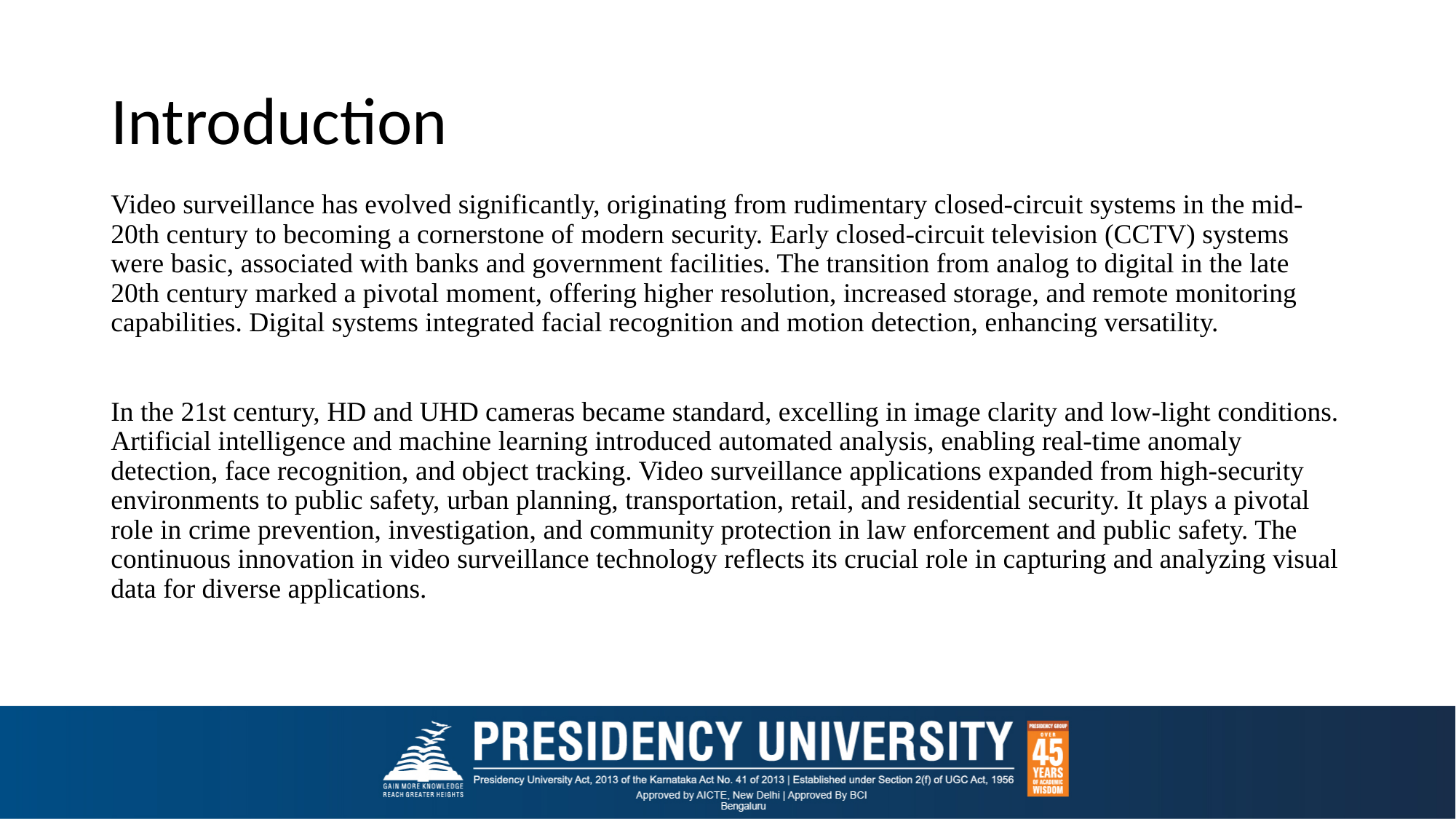

# Introduction
Video surveillance has evolved significantly, originating from rudimentary closed-circuit systems in the mid-20th century to becoming a cornerstone of modern security. Early closed-circuit television (CCTV) systems were basic, associated with banks and government facilities. The transition from analog to digital in the late 20th century marked a pivotal moment, offering higher resolution, increased storage, and remote monitoring capabilities. Digital systems integrated facial recognition and motion detection, enhancing versatility.

In the 21st century, HD and UHD cameras became standard, excelling in image clarity and low-light conditions. Artificial intelligence and machine learning introduced automated analysis, enabling real-time anomaly detection, face recognition, and object tracking. Video surveillance applications expanded from high-security environments to public safety, urban planning, transportation, retail, and residential security. It plays a pivotal role in crime prevention, investigation, and community protection in law enforcement and public safety. The continuous innovation in video surveillance technology reflects its crucial role in capturing and analyzing visual data for diverse applications.